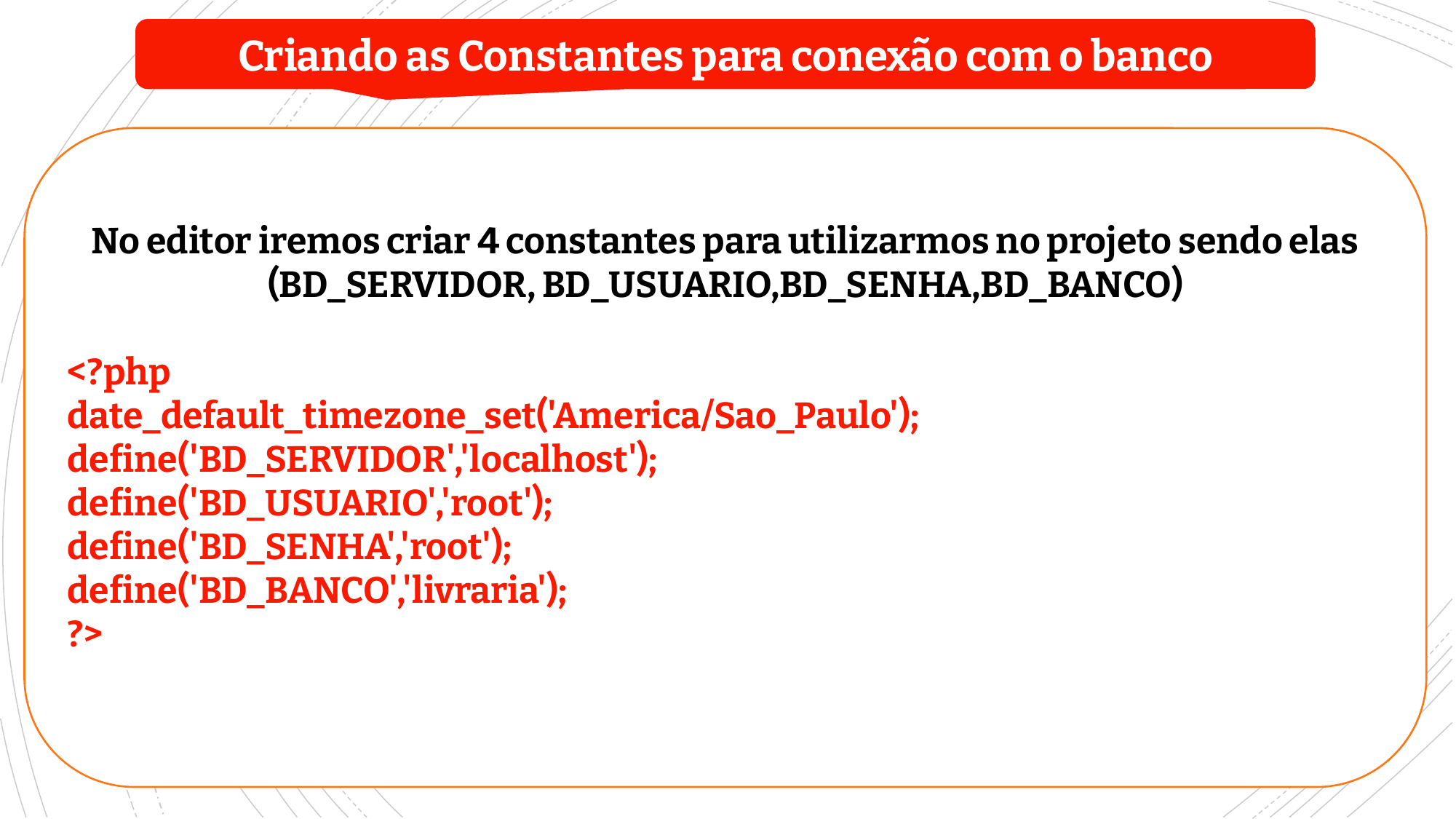

Criando as Constantes para conexão com o banco
No editor iremos criar 4 constantes para utilizarmos no projeto sendo elas (BD_SERVIDOR, BD_USUARIO,BD_SENHA,BD_BANCO)

<?php
date_default_timezone_set('America/Sao_Paulo');
define('BD_SERVIDOR','localhost');
define('BD_USUARIO','root');
define('BD_SENHA','root');
define('BD_BANCO','livraria');
?>